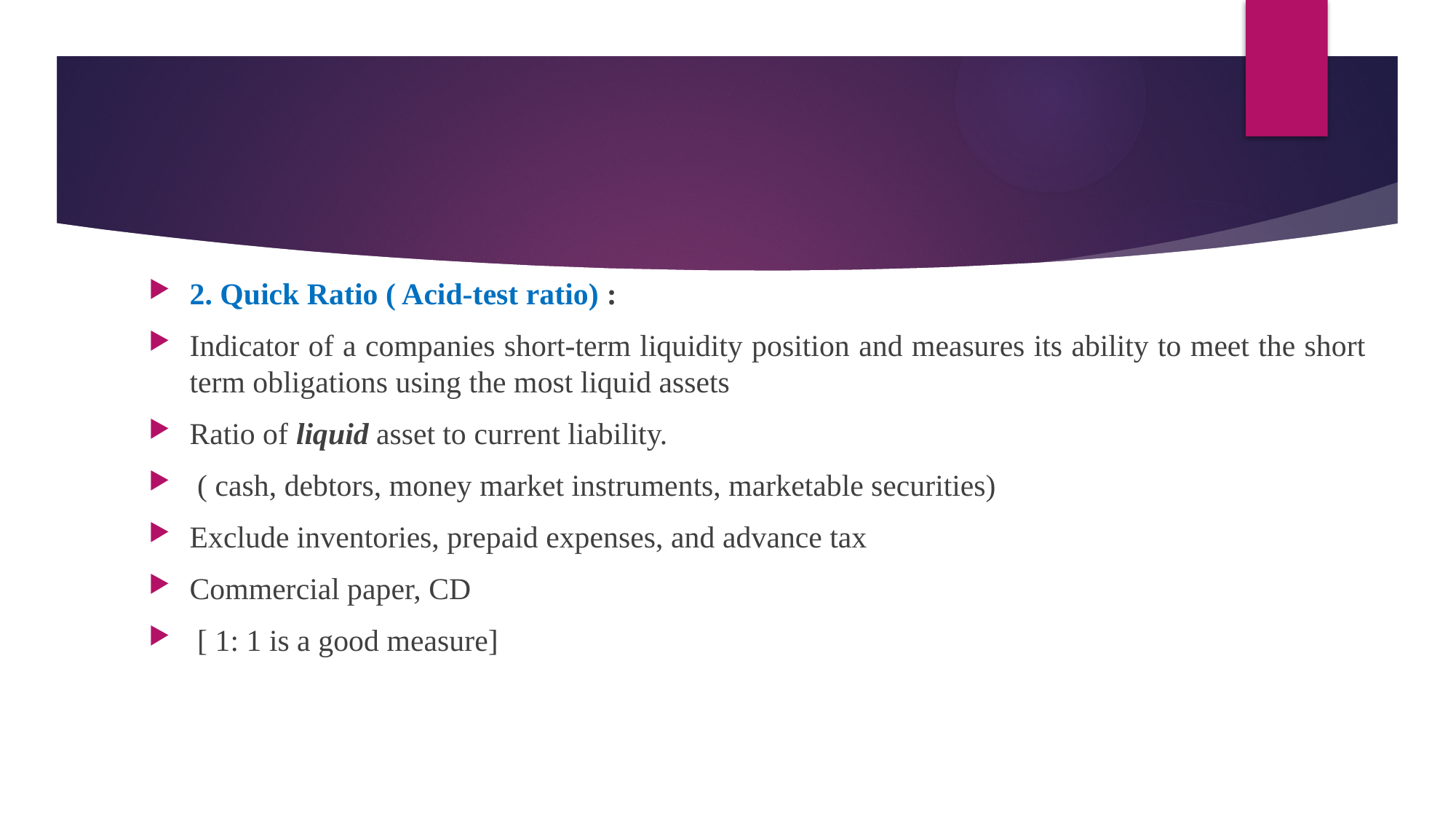

#
2. Quick Ratio ( Acid-test ratio) :
Indicator of a companies short-term liquidity position and measures its ability to meet the short term obligations using the most liquid assets
Ratio of liquid asset to current liability.
 ( cash, debtors, money market instruments, marketable securities)
Exclude inventories, prepaid expenses, and advance tax
Commercial paper, CD
 [ 1: 1 is a good measure]